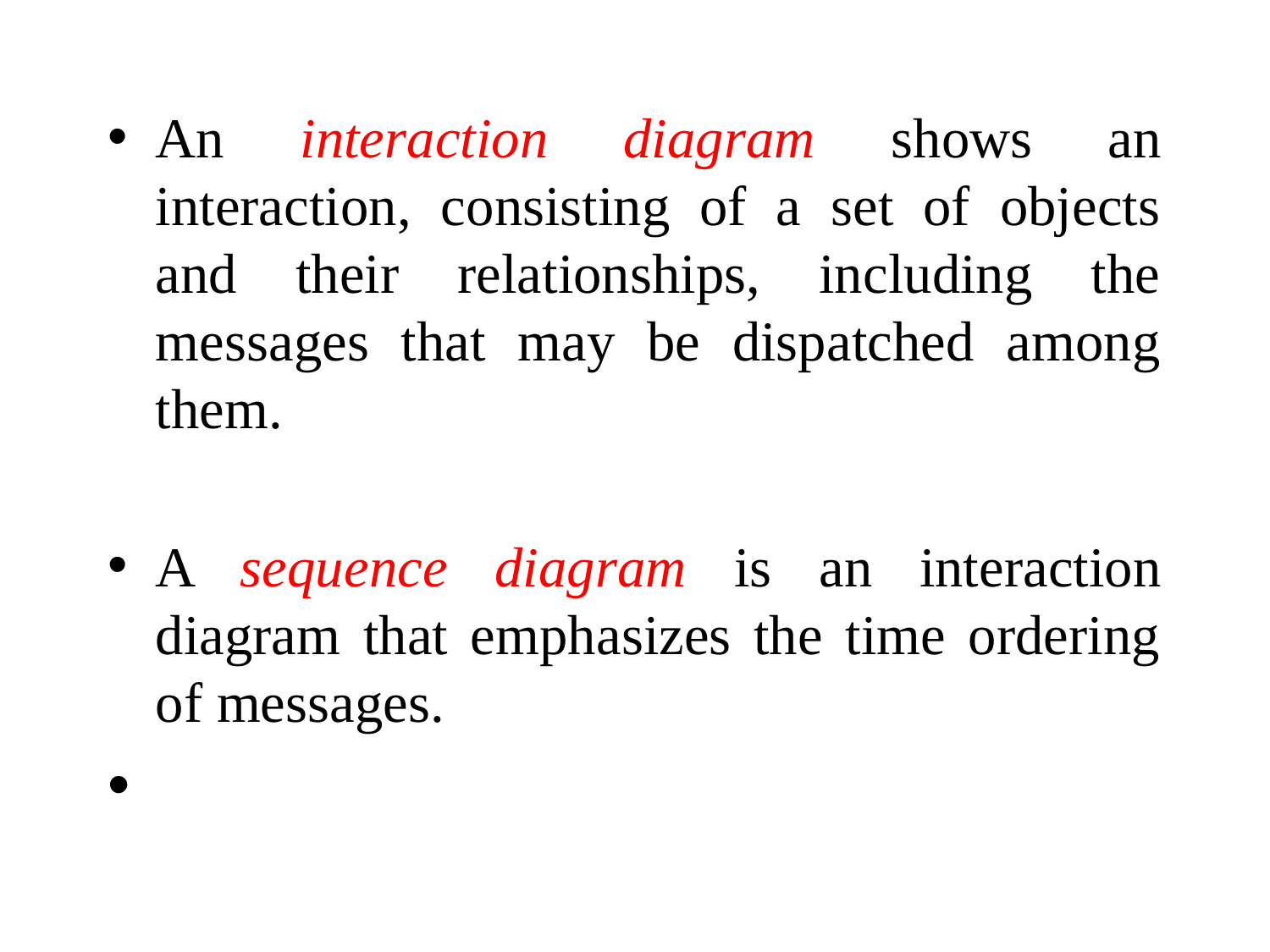

An interaction diagram shows an interaction, consisting of a set of objects and their relationships, including the messages that may be dispatched among them.

A sequence diagram is an interaction diagram that emphasizes the time ordering of messages.